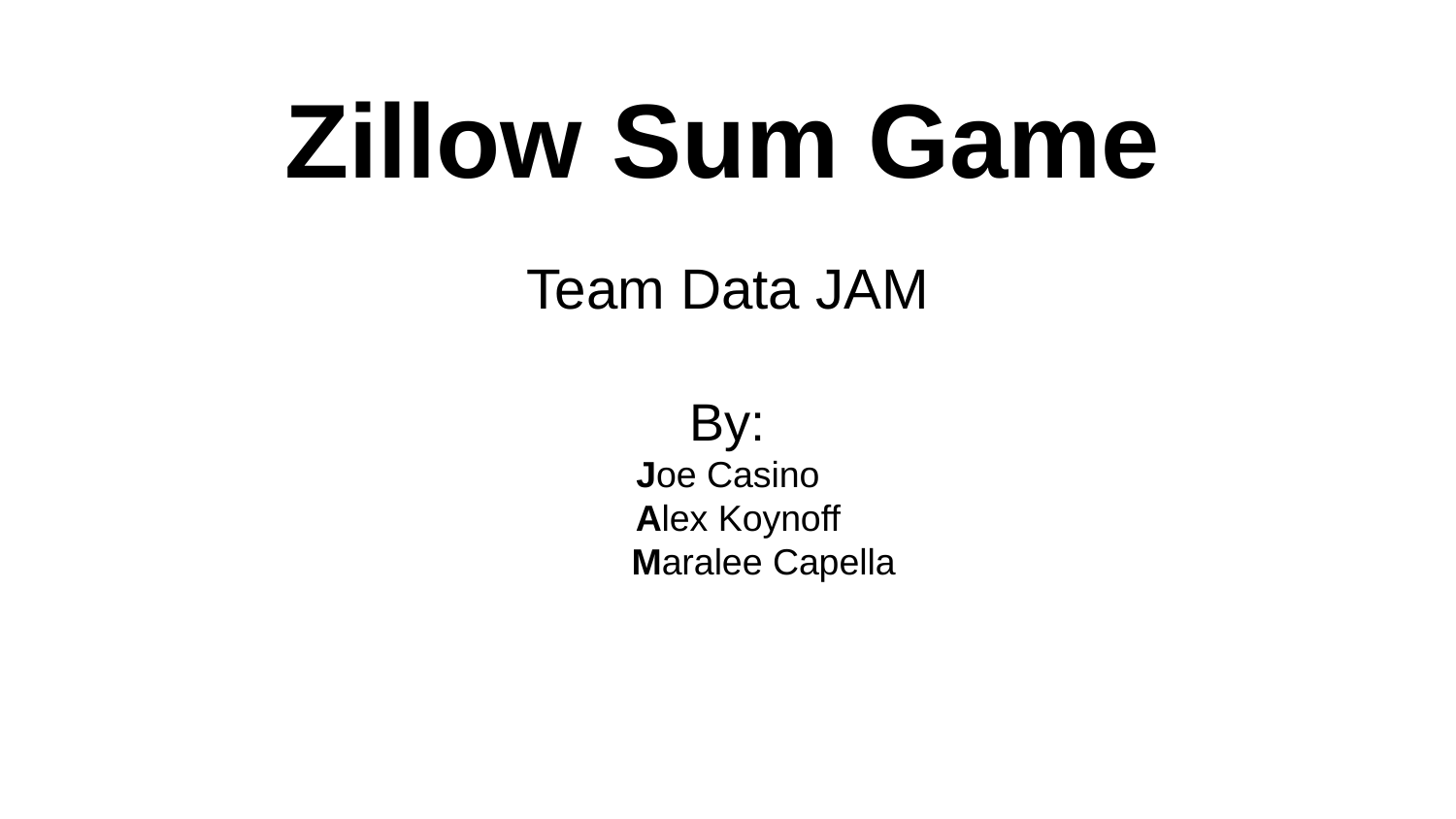

# Zillow Sum Game
Team Data JAM

By:
Joe Casino
  Alex Koynoff
       Maralee Capella